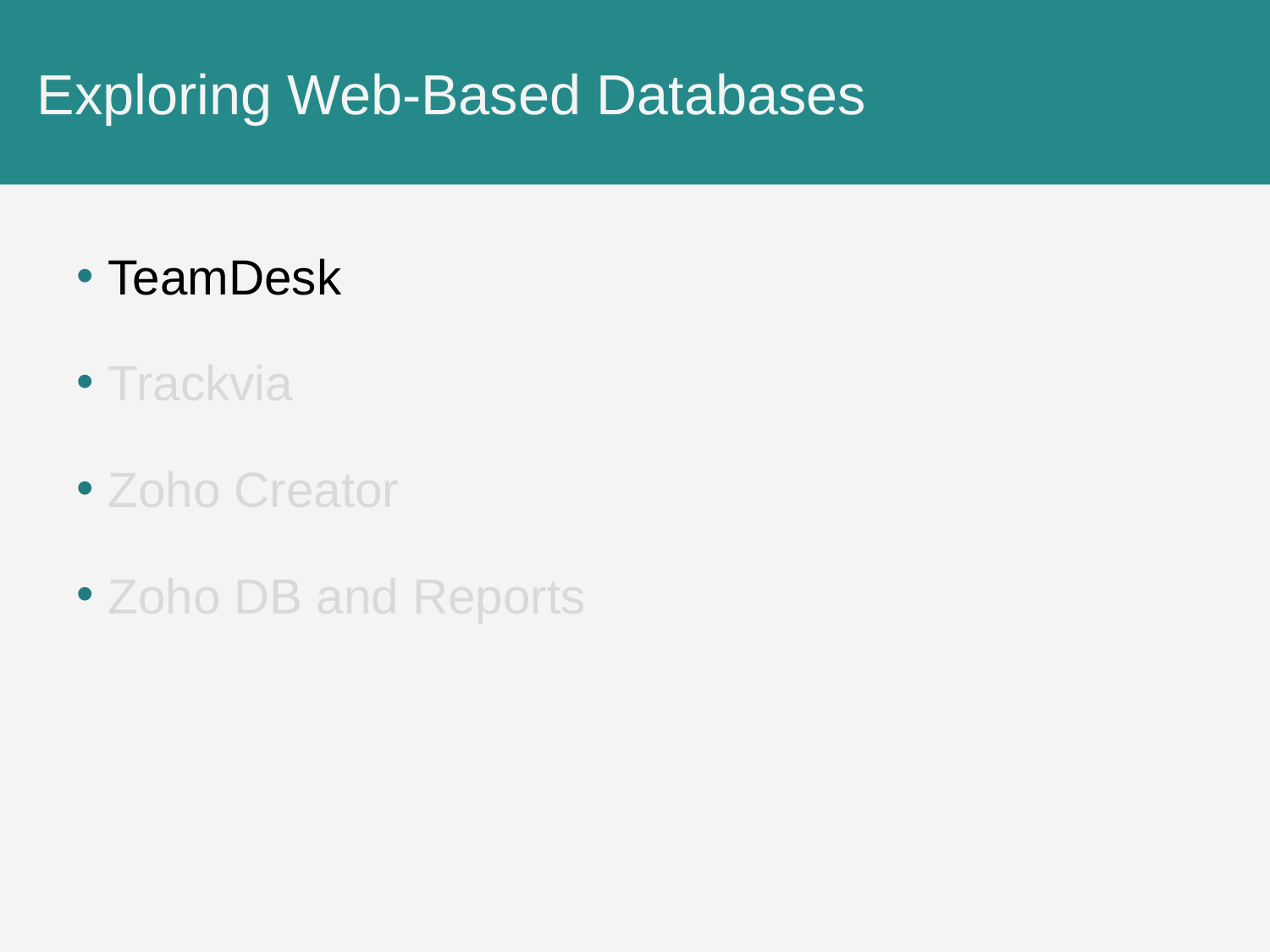

# Exploring Web-Based Databases
TeamDesk
Trackvia
Zoho Creator
Zoho DB and Reports